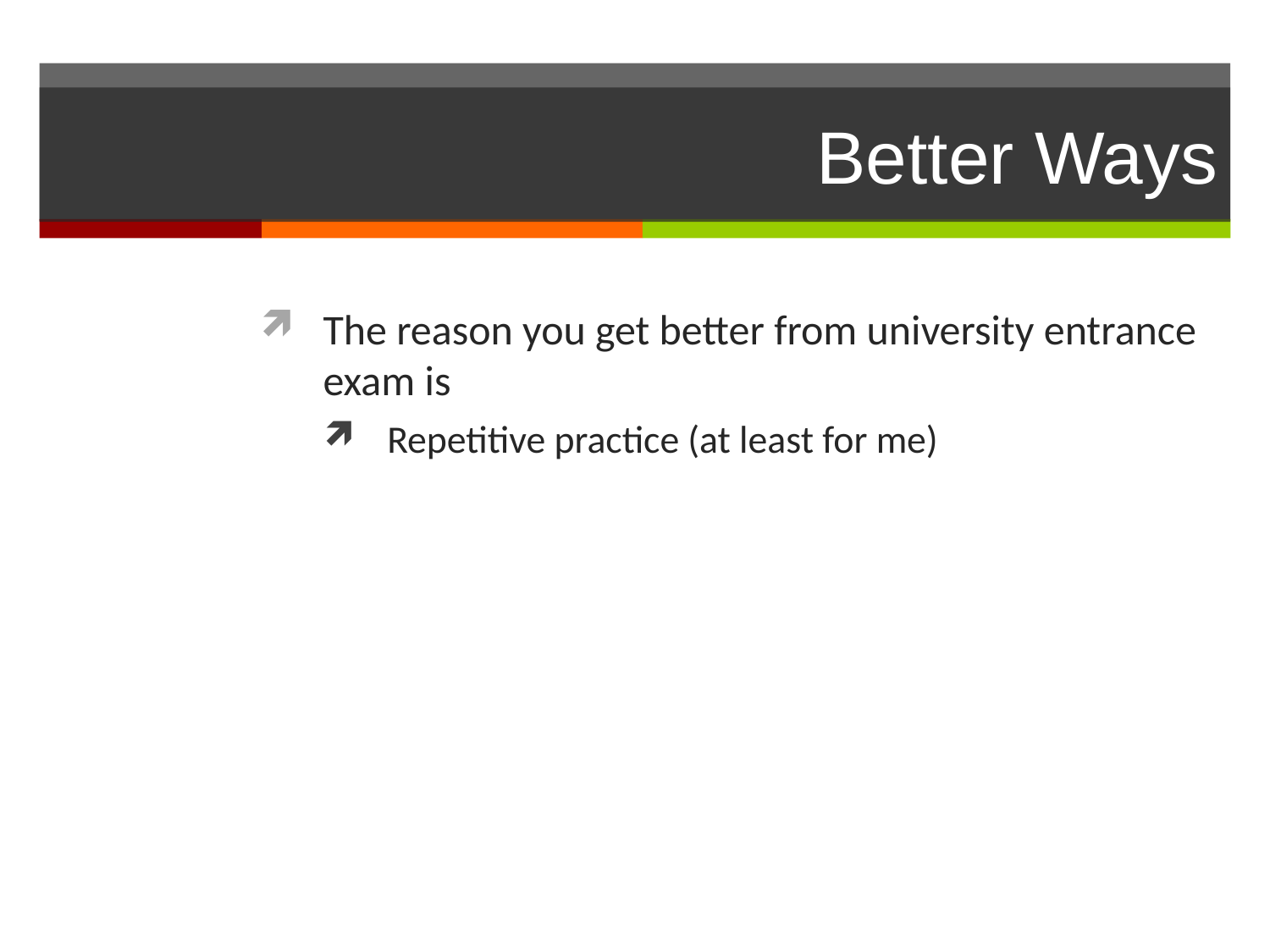

# Better Ways
The reason you get better from university entrance exam is
Repetitive practice (at least for me)